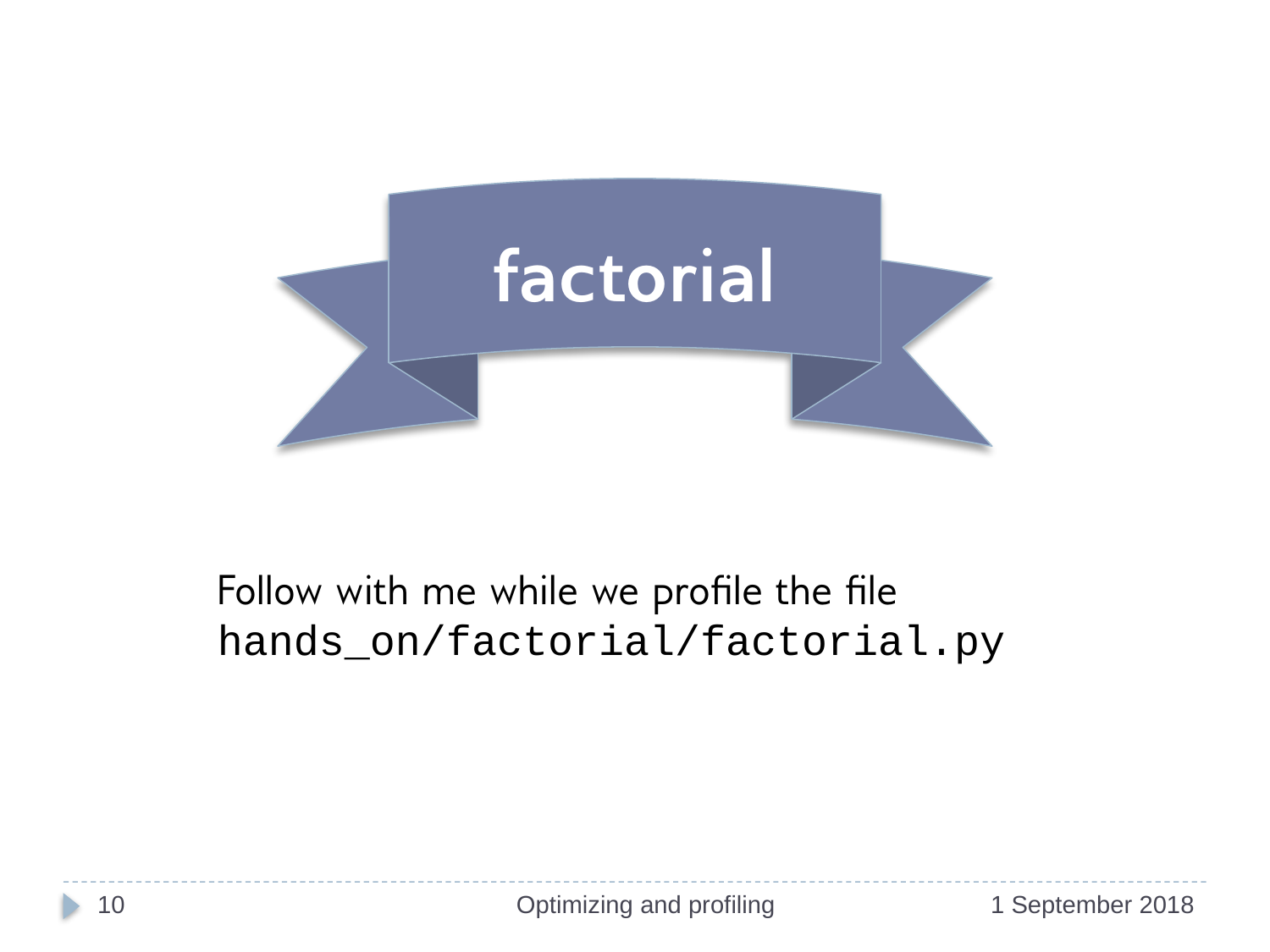

factorial
Follow with me while we profile the file
hands_on/factorial/factorial.py
10
Optimizing and profiling
1 September 2018